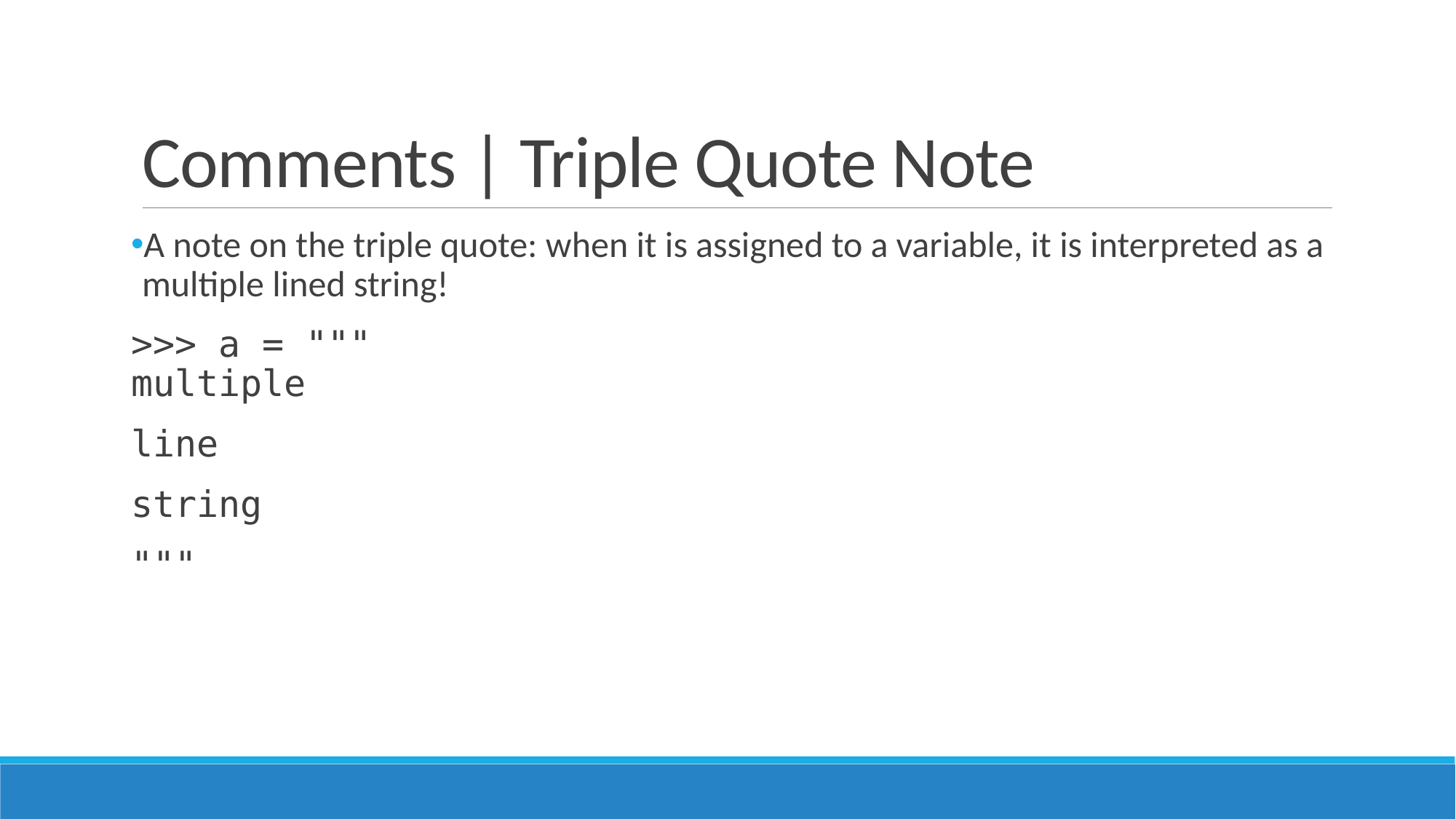

# Comments | Triple Quote Note
A note on the triple quote: when it is assigned to a variable, it is interpreted as a multiple lined string!
>>> a = """
multiple
line
string
"""